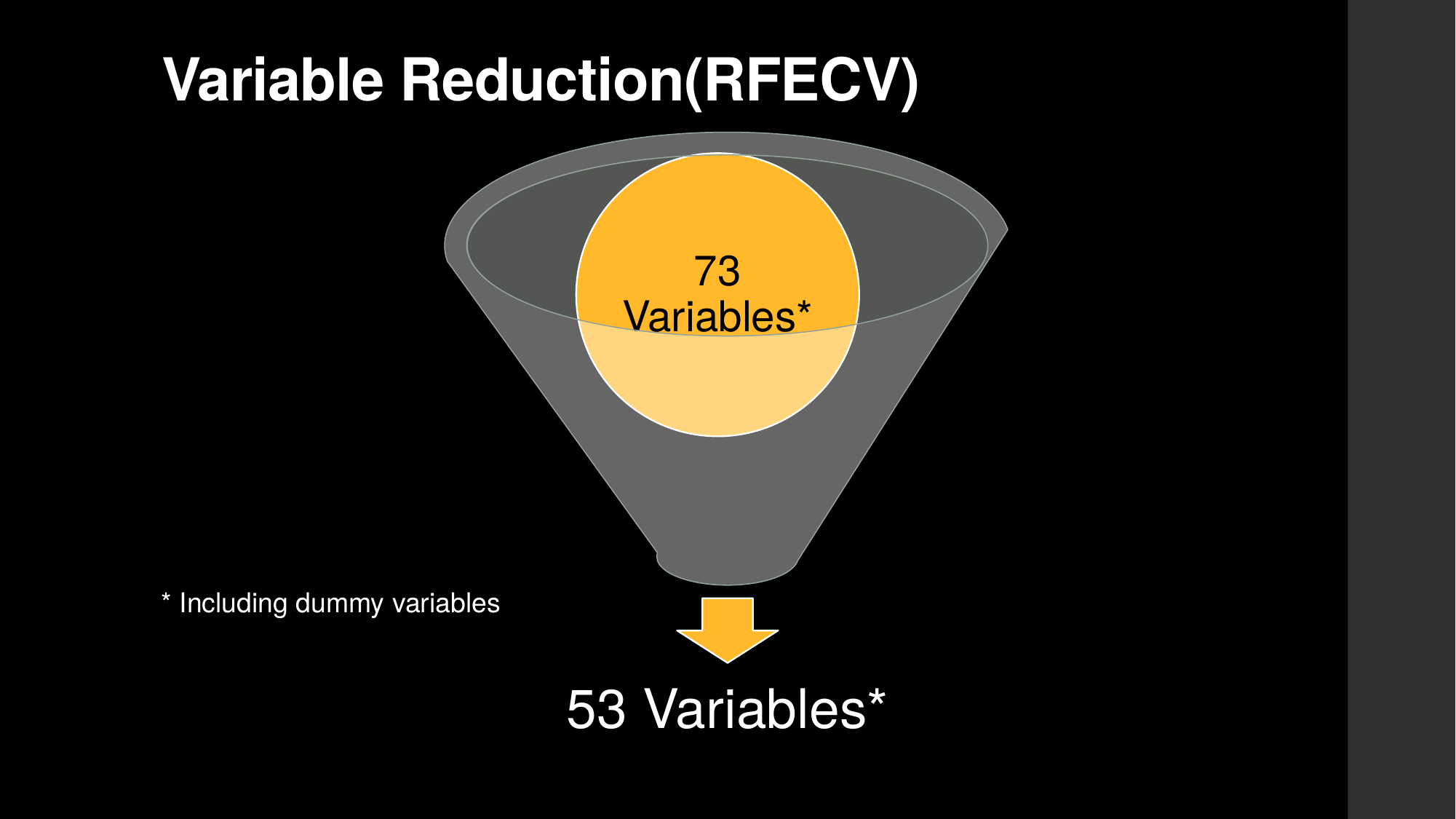

# Variable Reduction(RFECV)
53 Variables*
73 Variables*
* Including dummy variables